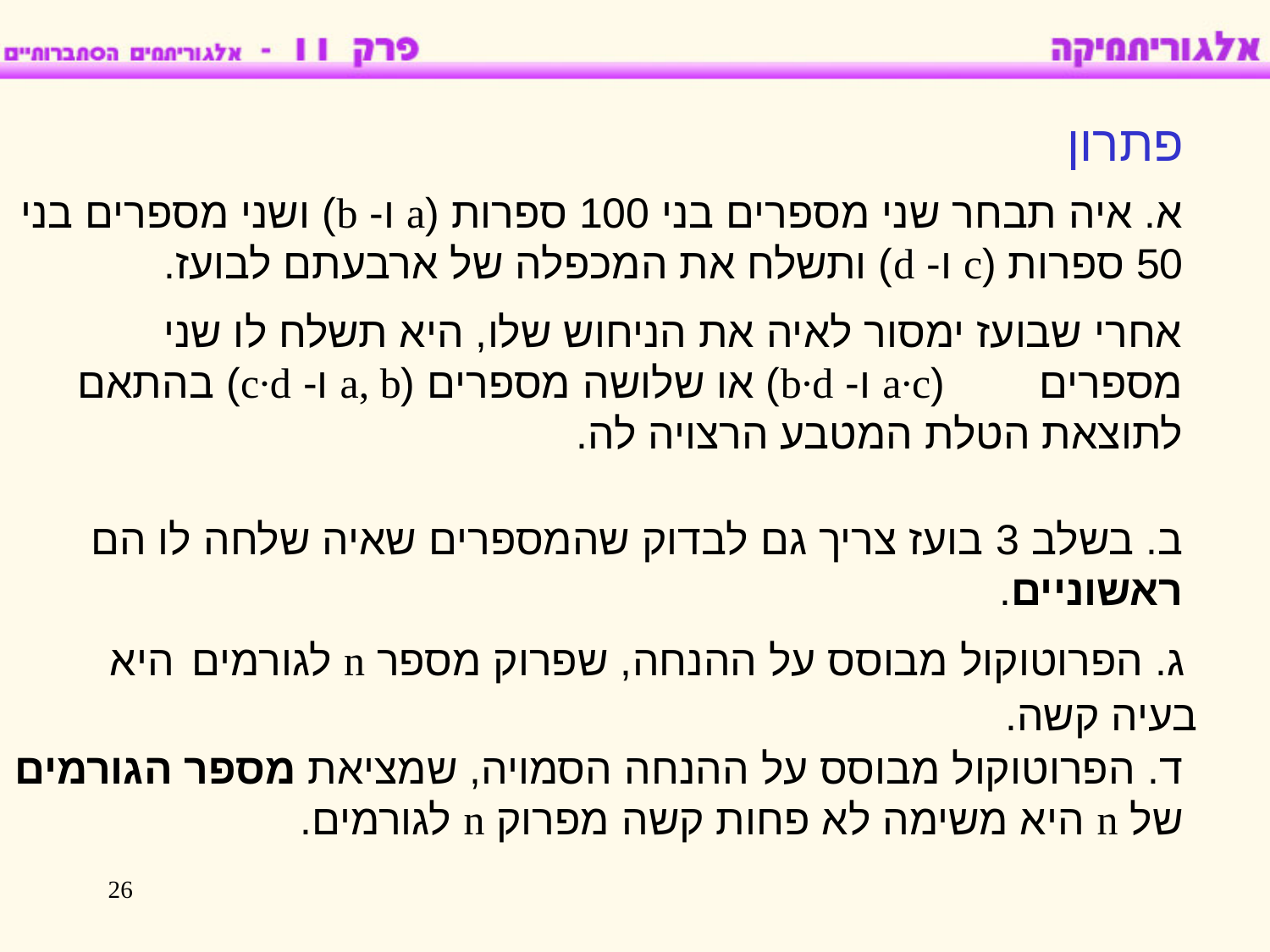

פתרון
א. איה תבחר שני מספרים בני 100 ספרות (a ו- b) ושני מספרים בני 50 ספרות (c ו- d) ותשלח את המכפלה של ארבעתם לבועז.
אחרי שבועז ימסור לאיה את הניחוש שלו, היא תשלח לו שני מספרים        (a∙c ו- b∙d) או שלושה מספרים (a, b ו- c∙d) בהתאם לתוצאת הטלת המטבע הרצויה לה.
ב. בשלב 3 בועז צריך גם לבדוק שהמספרים שאיה שלחה לו הם ראשוניים.
 ג. הפרוטוקול מבוסס על ההנחה, שפרוק מספר n לגורמים היא בעיה קשה.
ד. הפרוטוקול מבוסס על ההנחה הסמויה, שמציאת מספר הגורמים של n היא משימה לא פחות קשה מפרוק n לגורמים.
26